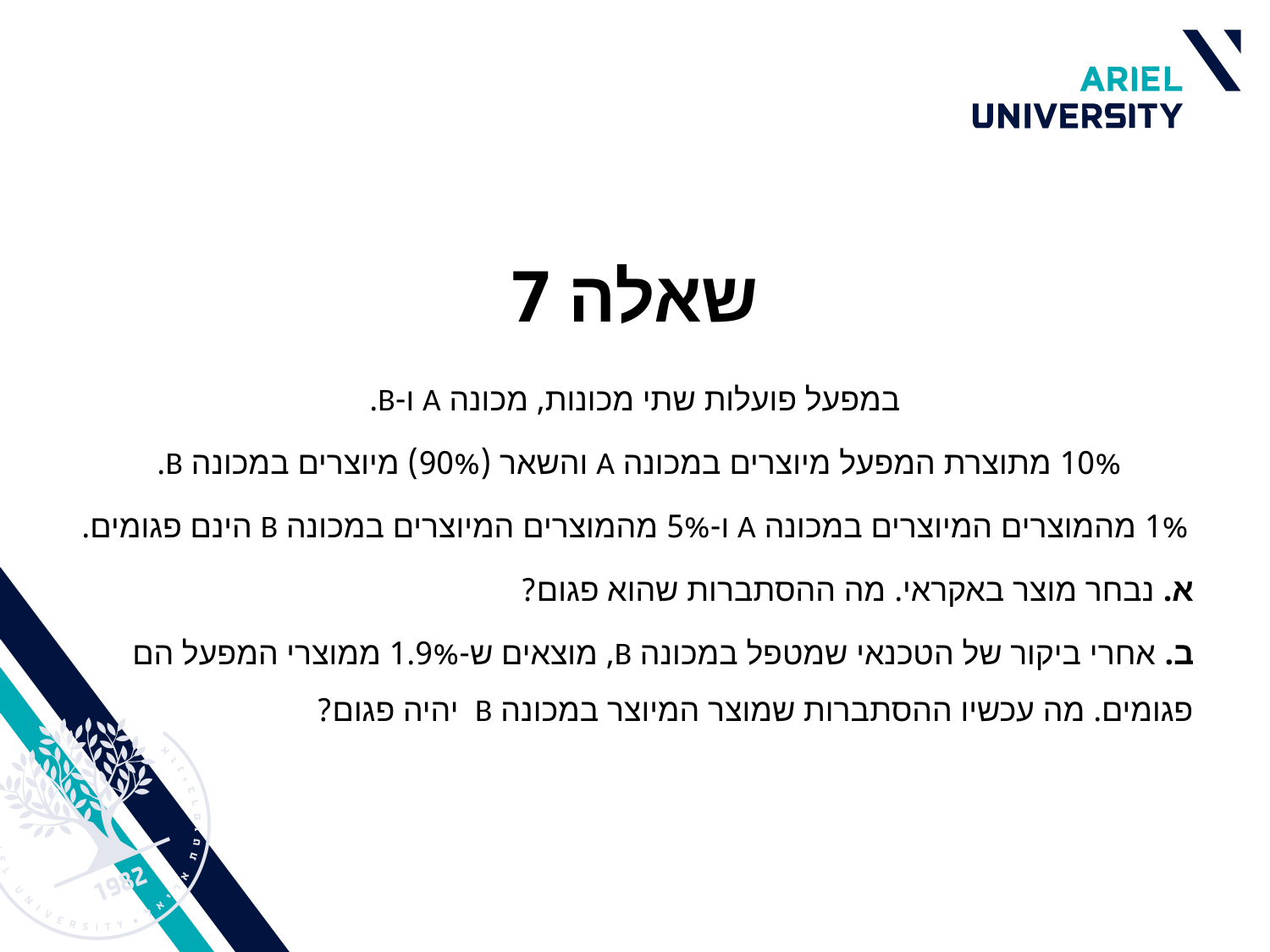

# שאלה 7
במפעל פועלות שתי מכונות, מכונה A ו-B.
10% מתוצרת המפעל מיוצרים במכונה A והשאר (90%) מיוצרים במכונה B.
1% מהמוצרים המיוצרים במכונה A ו-5% מהמוצרים המיוצרים במכונה B הינם פגומים.
א. נבחר מוצר באקראי. מה ההסתברות שהוא פגום?
ב. אחרי ביקור של הטכנאי שמטפל במכונה B, מוצאים ש-1.9% ממוצרי המפעל הם פגומים. מה עכשיו ההסתברות שמוצר המיוצר במכונה B  יהיה פגום?